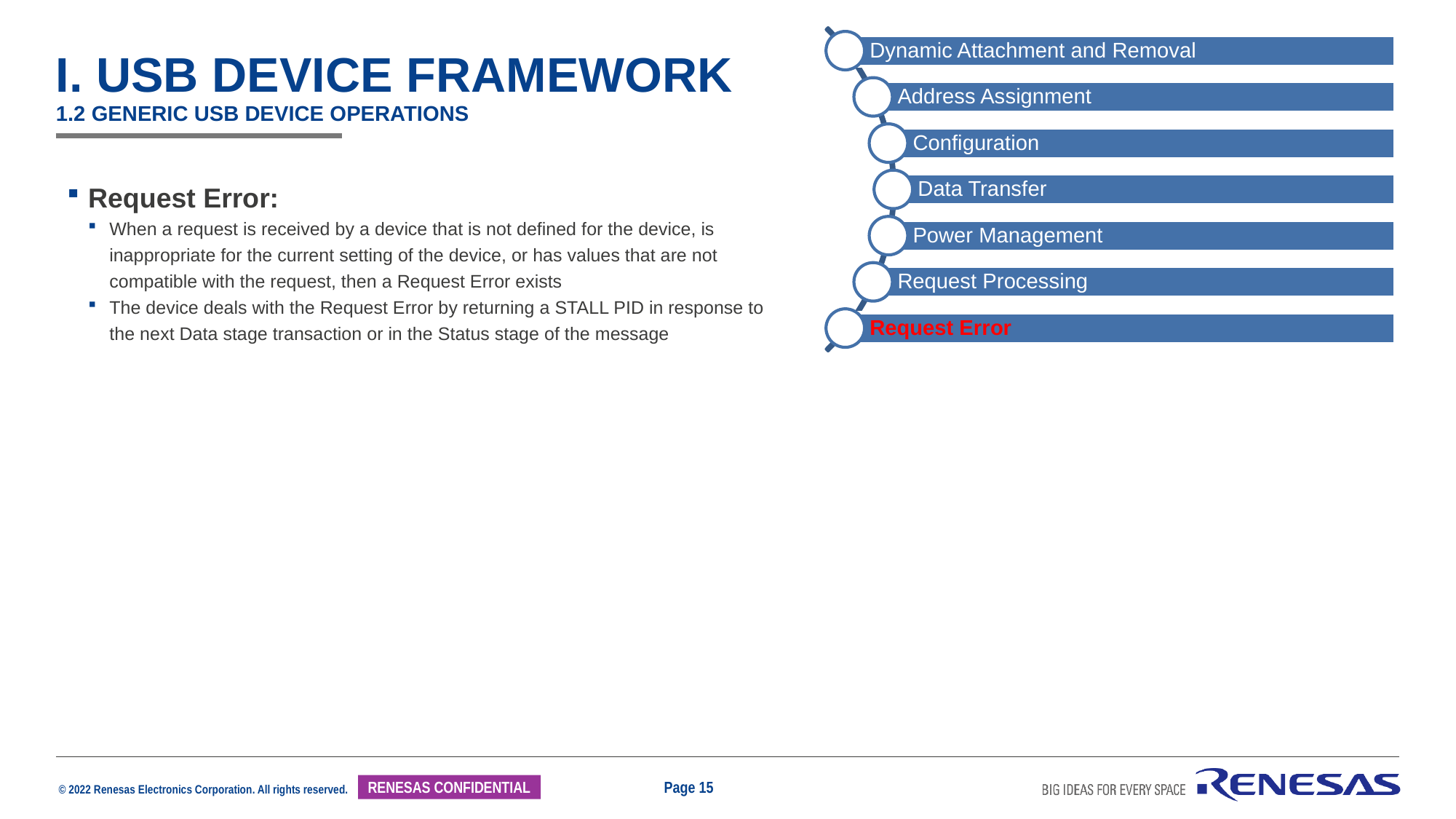

Dynamic Attachment and Removal
Address Assignment
Configuration
Data Transfer
Power Management
Request Processing
Request Error
# I. USB Device framework 1.2 Generic USB Device operations
Request Error:
When a request is received by a device that is not defined for the device, is inappropriate for the current setting of the device, or has values that are not compatible with the request, then a Request Error exists
The device deals with the Request Error by returning a STALL PID in response to the next Data stage transaction or in the Status stage of the message